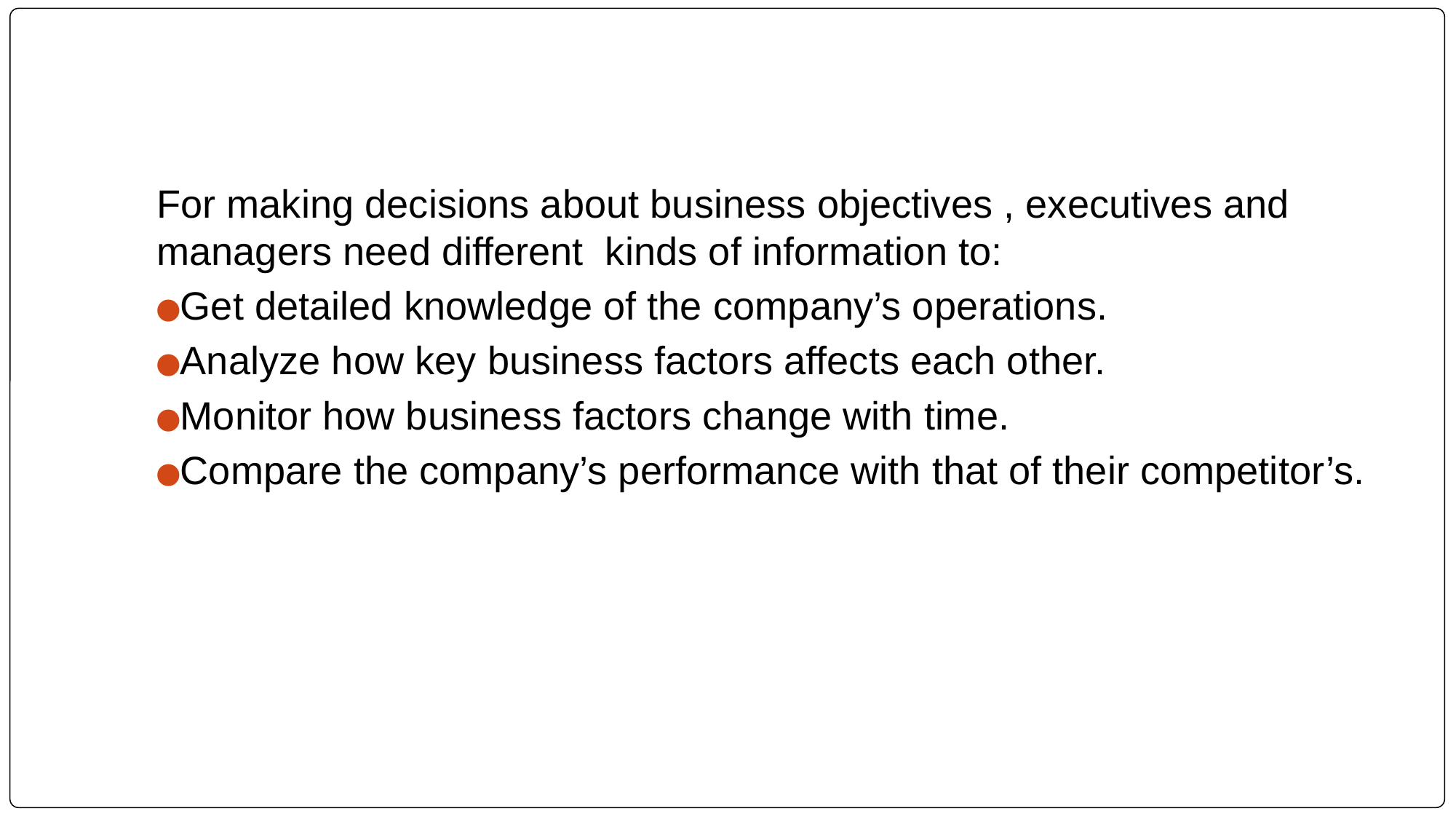

#
For making decisions about business objectives , executives and managers need different  kinds of information to:
Get detailed knowledge of the company’s operations.
Analyze how key business factors affects each other.
Monitor how business factors change with time.
Compare the company’s performance with that of their competitor’s.